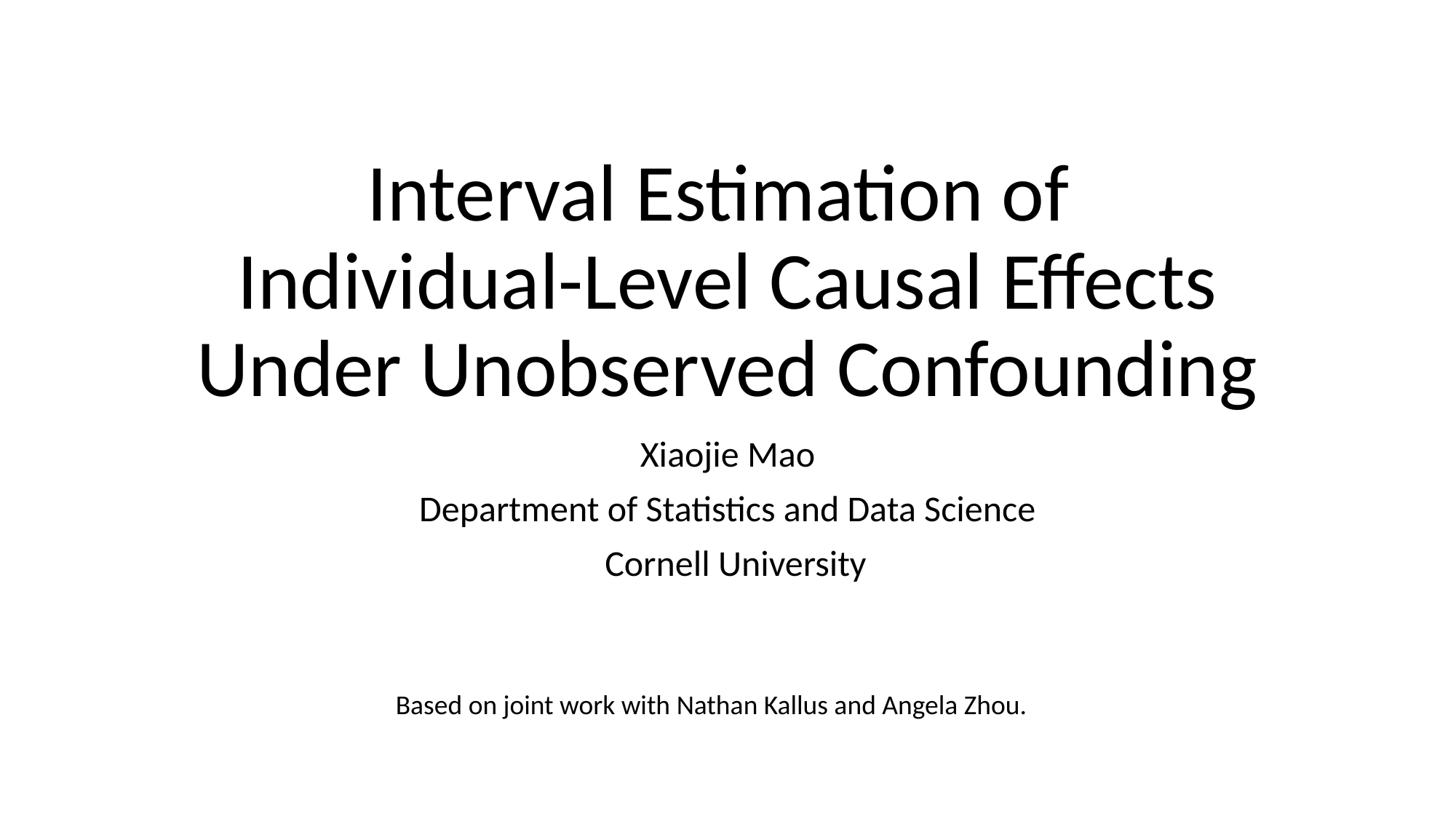

# Interval Estimation of Individual-Level Causal Effects Under Unobserved Confounding
Xiaojie Mao
Department of Statistics and Data Science
  Cornell University

Based on joint work with Nathan Kallus and Angela Zhou.